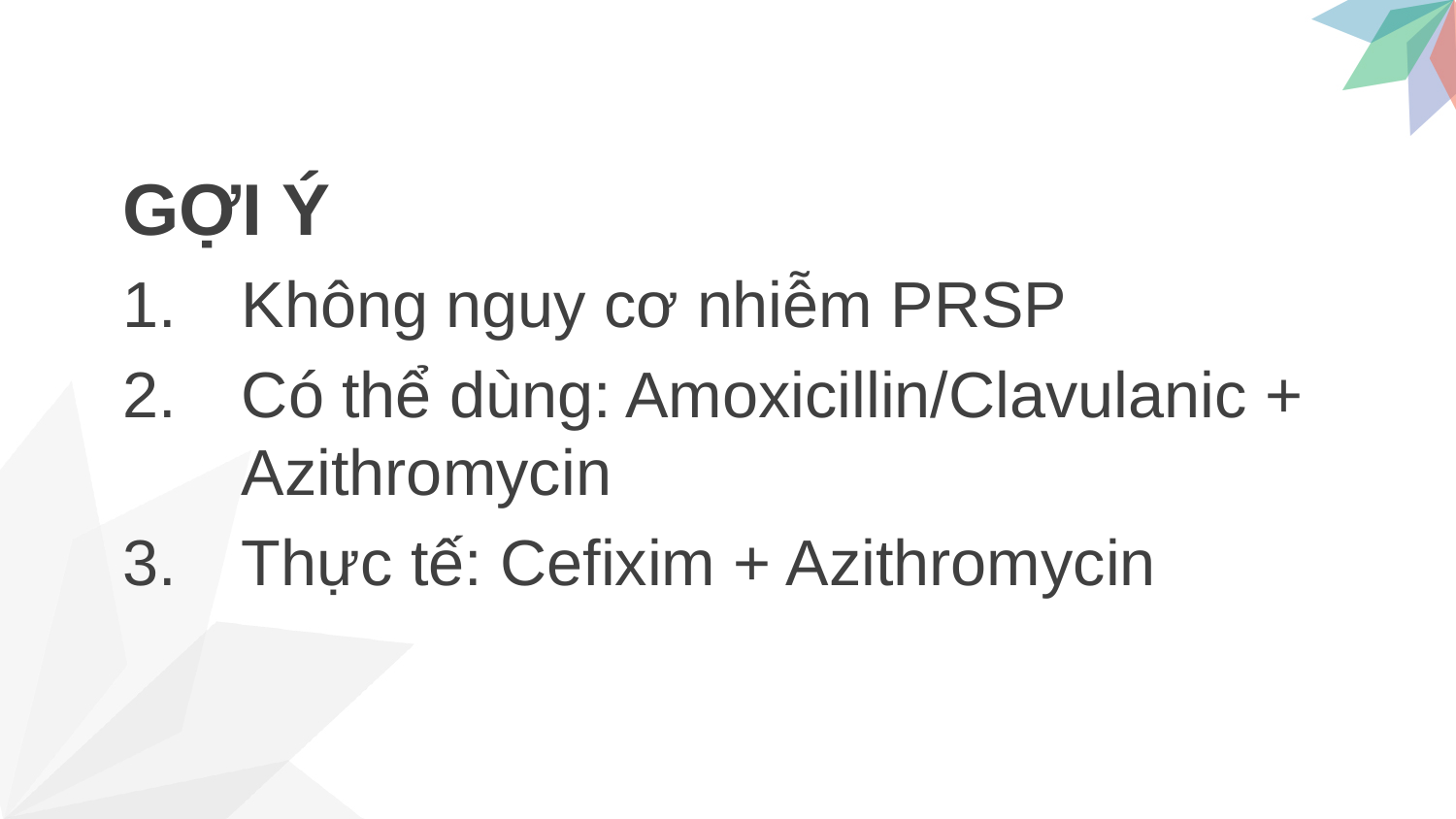

GỢI Ý
Không nguy cơ nhiễm PRSP
Có thể dùng: Amoxicillin/Clavulanic + Azithromycin
Thực tế: Cefixim + Azithromycin